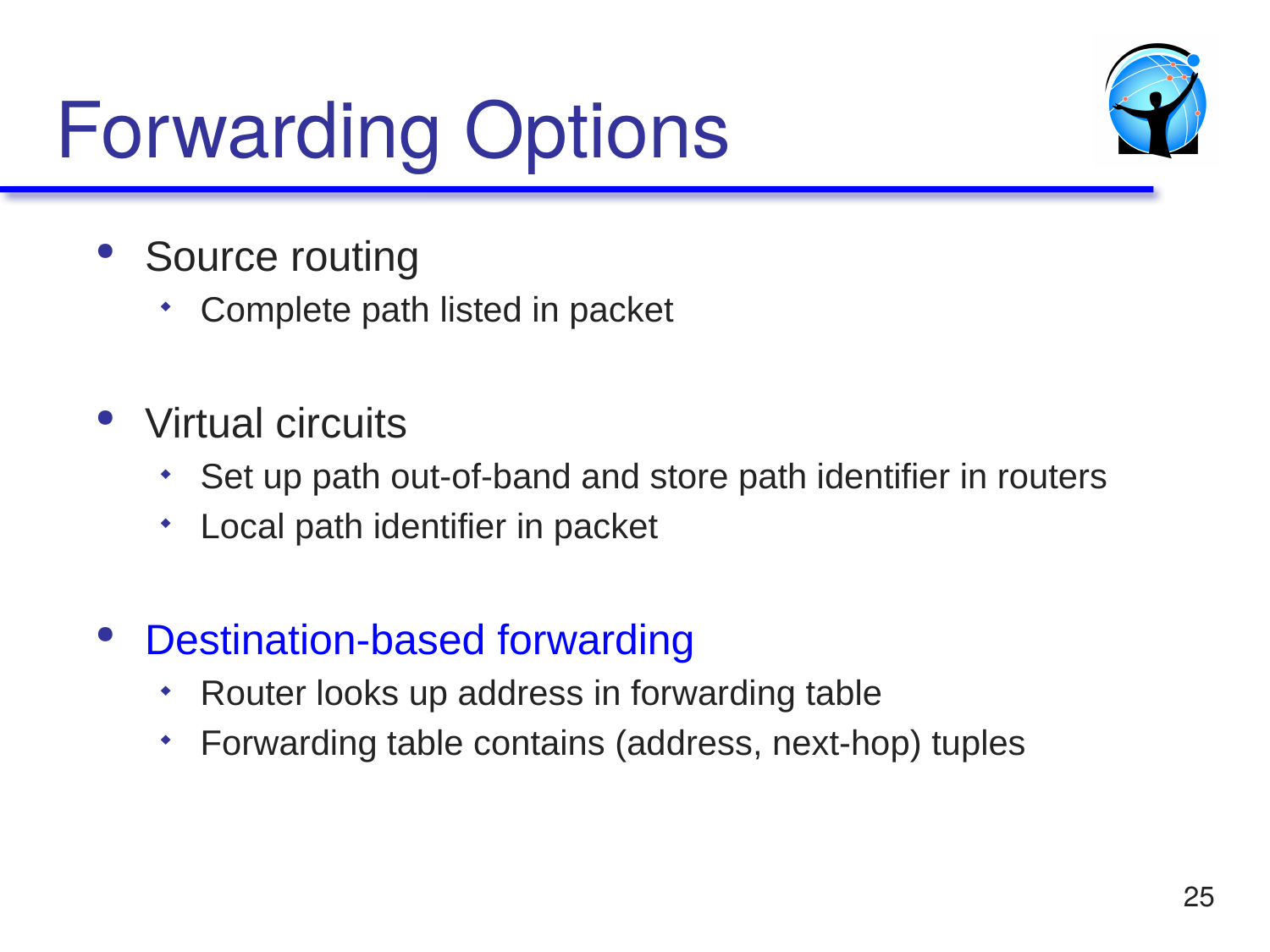

# Forwarding Options
Source routing
Complete path listed in packet

Virtual circuits
Set up path out-of-band and store path identifier in routers
Local path identifier in packet

Destination-based forwarding
Router looks up address in forwarding table
Forwarding table contains (address, next-hop) tuples
25